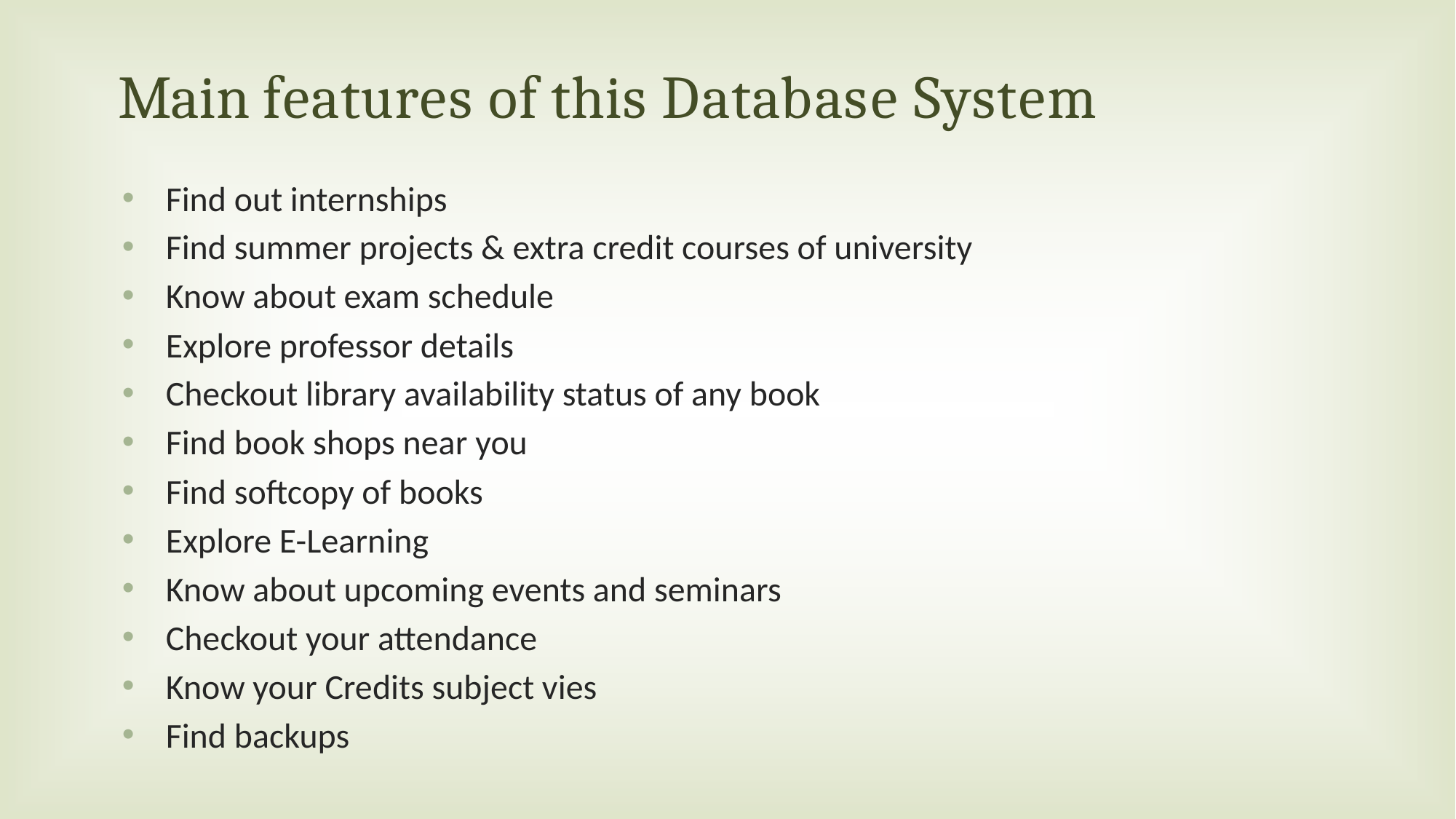

# Main features of this Database System
Find out internships
Find summer projects & extra credit courses of university
Know about exam schedule
Explore professor details
Checkout library availability status of any book
Find book shops near you
Find softcopy of books
Explore E-Learning
Know about upcoming events and seminars
Checkout your attendance
Know your Credits subject vies
Find backups